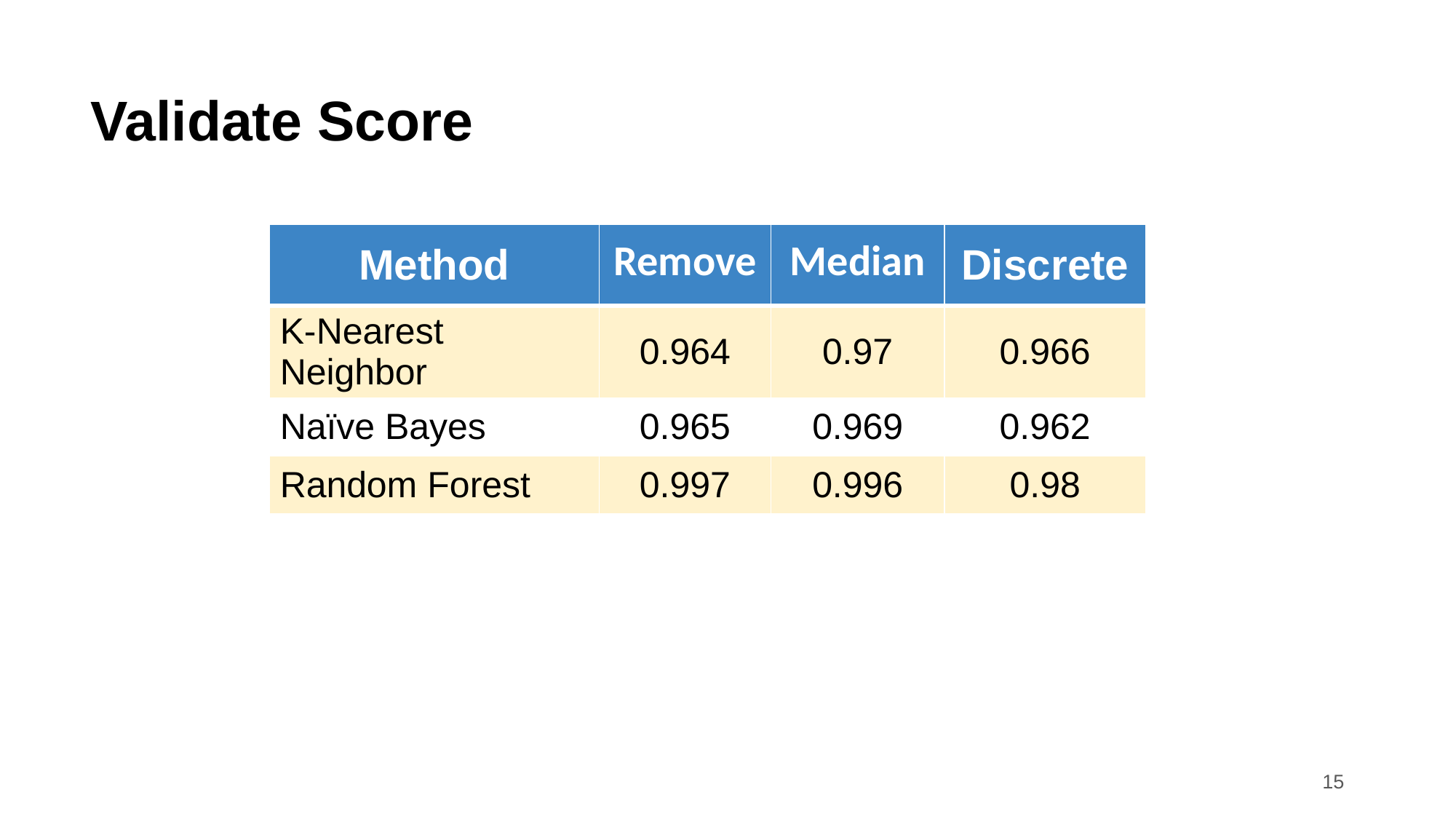

# Validate Score
| Method | Remove | Median | Discrete |
| --- | --- | --- | --- |
| K-Nearest Neighbor | 0.964 | 0.97 | 0.966 |
| Naïve Bayes | 0.965 | 0.969 | 0.962 |
| Random Forest | 0.997 | 0.996 | 0.98 |
15